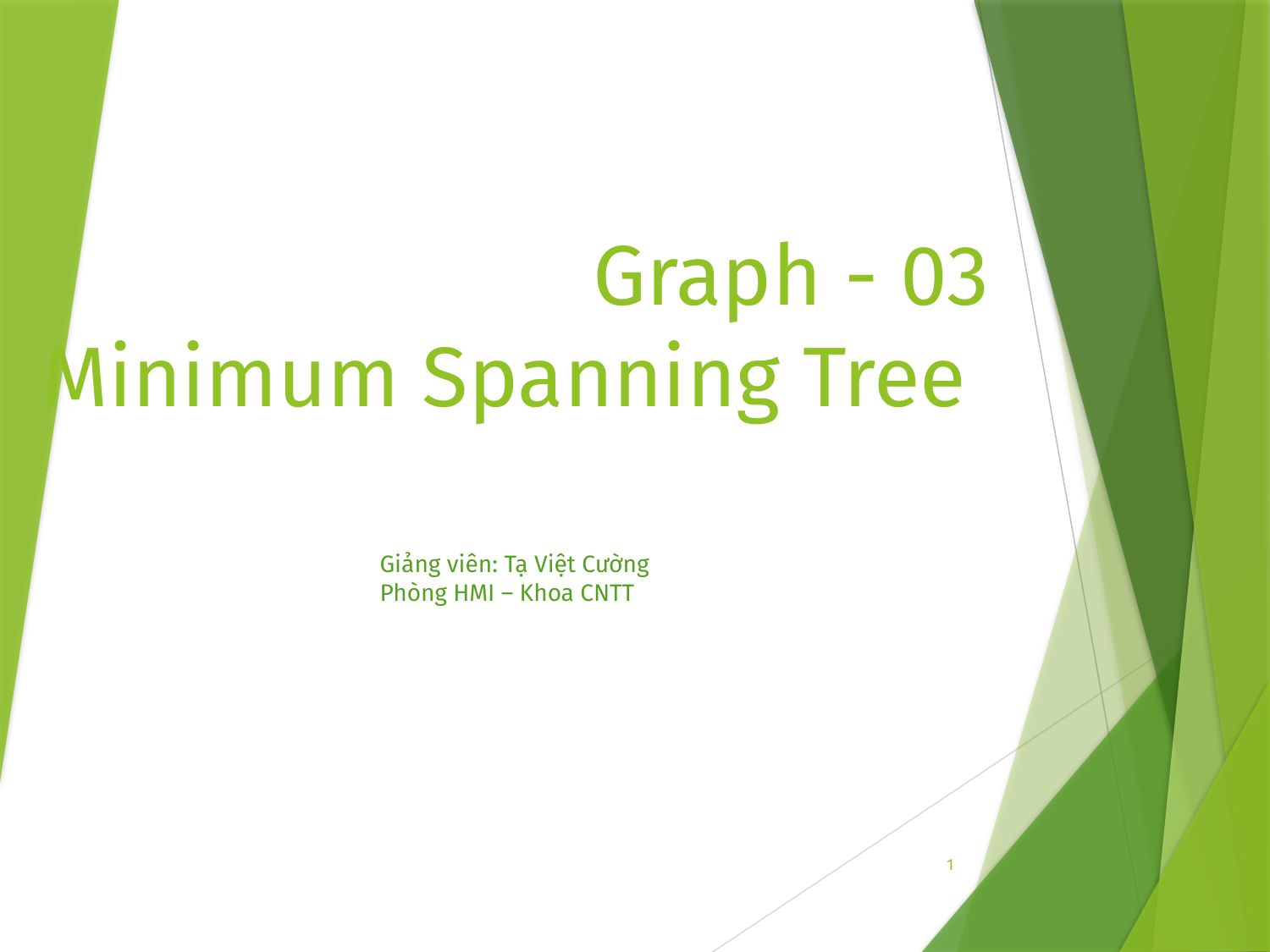

# Graph - 03 Minimum Spanning Tree
Giảng viên: Tạ Việt Cường
Phòng HMI – Khoa CNTT
1